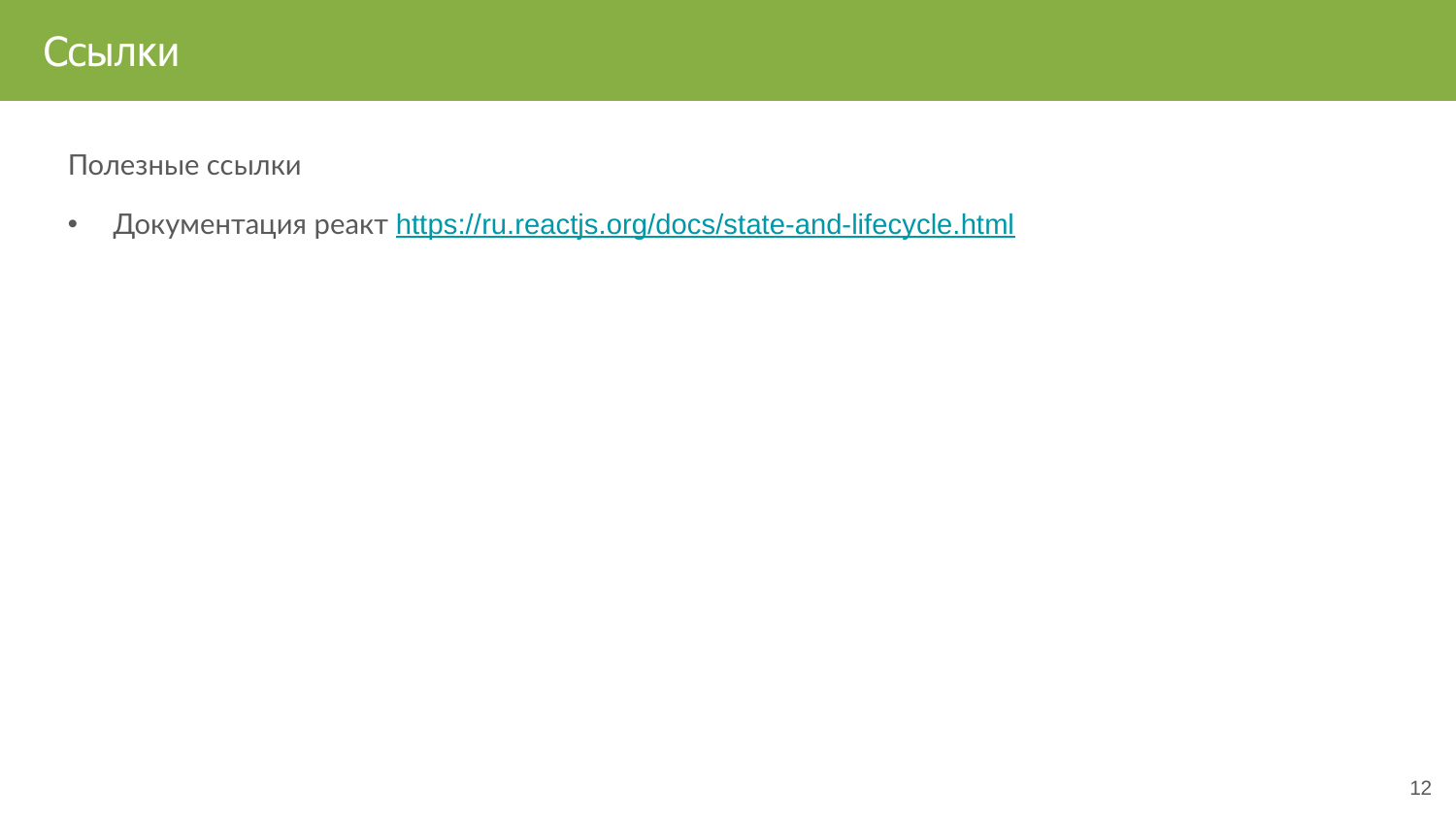

Ссылки

Полезные ссылки
Документация реакт https://ru.reactjs.org/docs/state-and-lifecycle.html
12